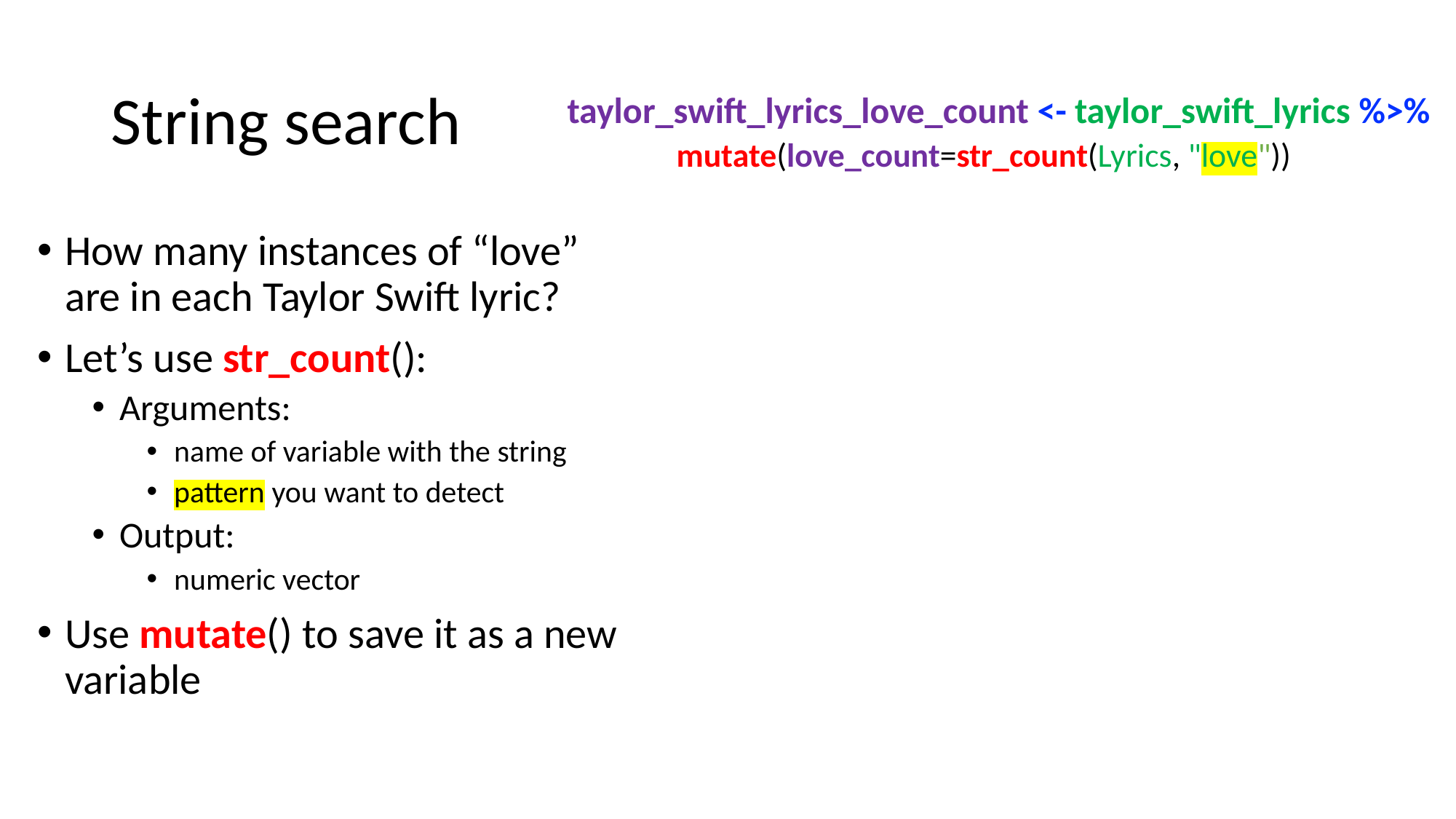

# String search
taylor_swift_lyrics_love_count <- taylor_swift_lyrics %>%
  	mutate(love_count=str_count(Lyrics, "love"))
How many instances of “love” are in each Taylor Swift lyric?
Let’s use str_count():
Arguments:
name of variable with the string
pattern you want to detect
Output:
numeric vector
Use mutate() to save it as a new variable